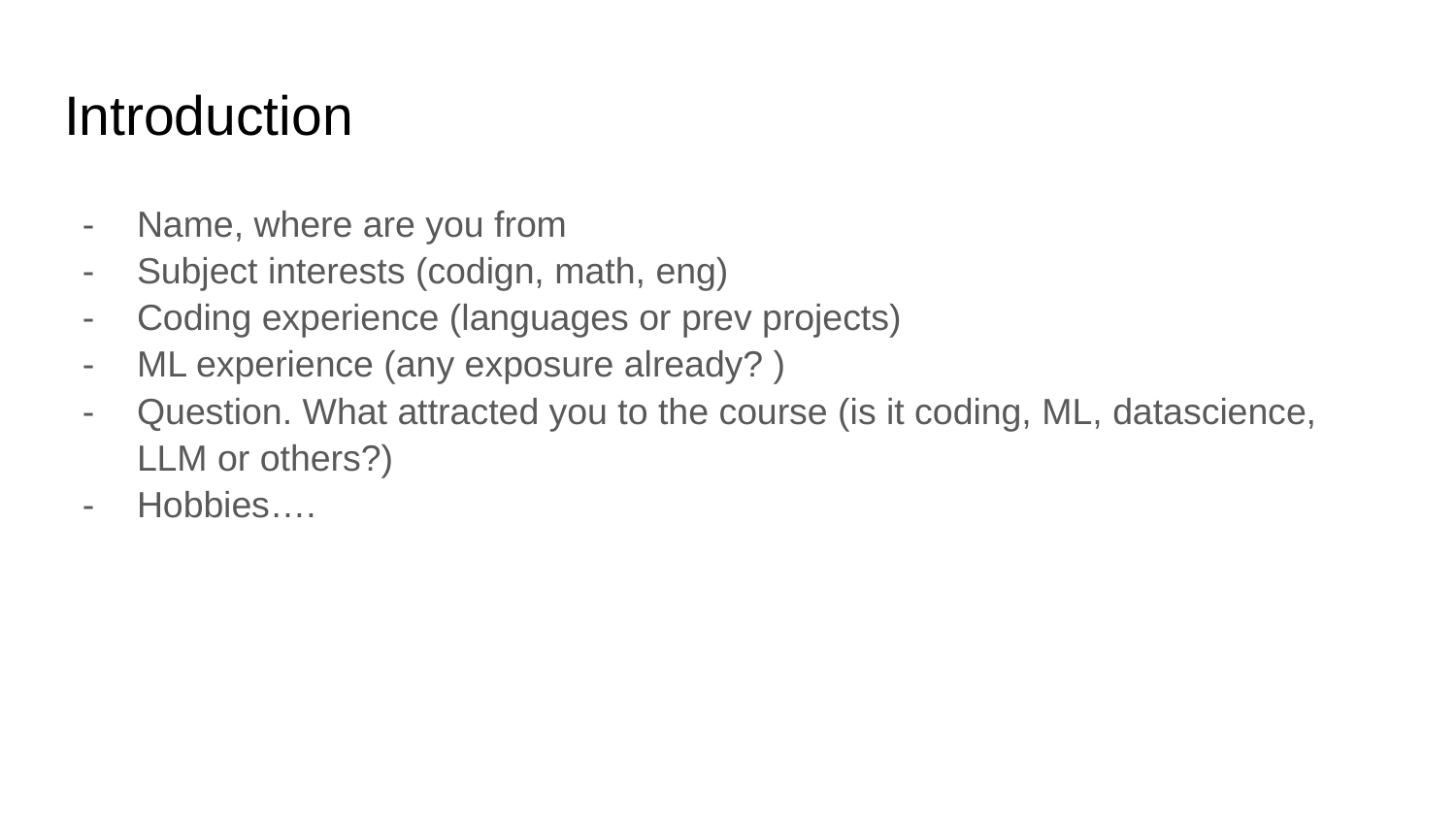

# Introduction
Name, where are you from
Subject interests (codign, math, eng)
Coding experience (languages or prev projects)
ML experience (any exposure already? )
Question. What attracted you to the course (is it coding, ML, datascience, LLM or others?)
Hobbies….